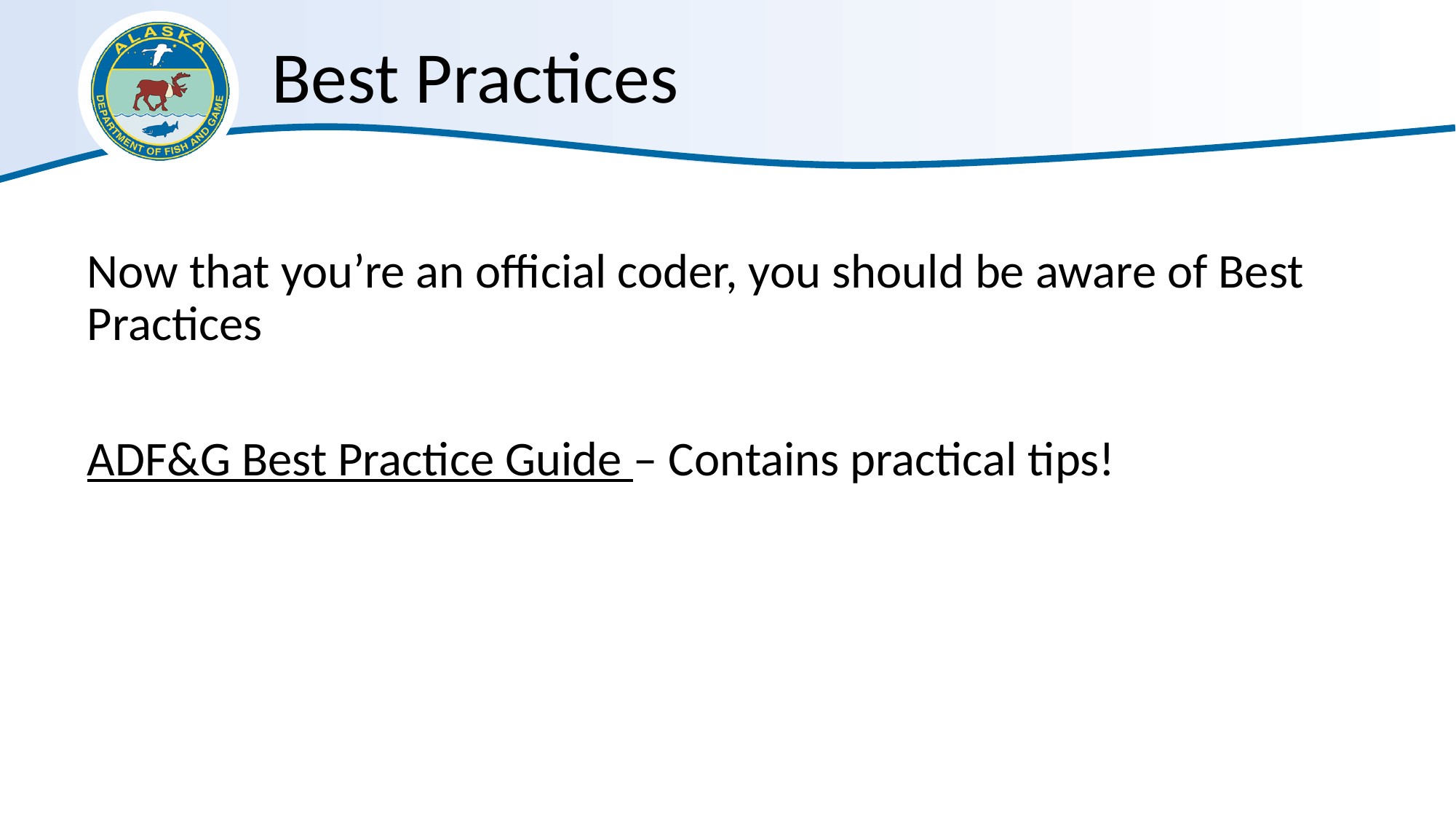

# Best Practices
Now that you’re an official coder, you should be aware of Best Practices

ADF&G Best Practice Guide – Contains practical tips!